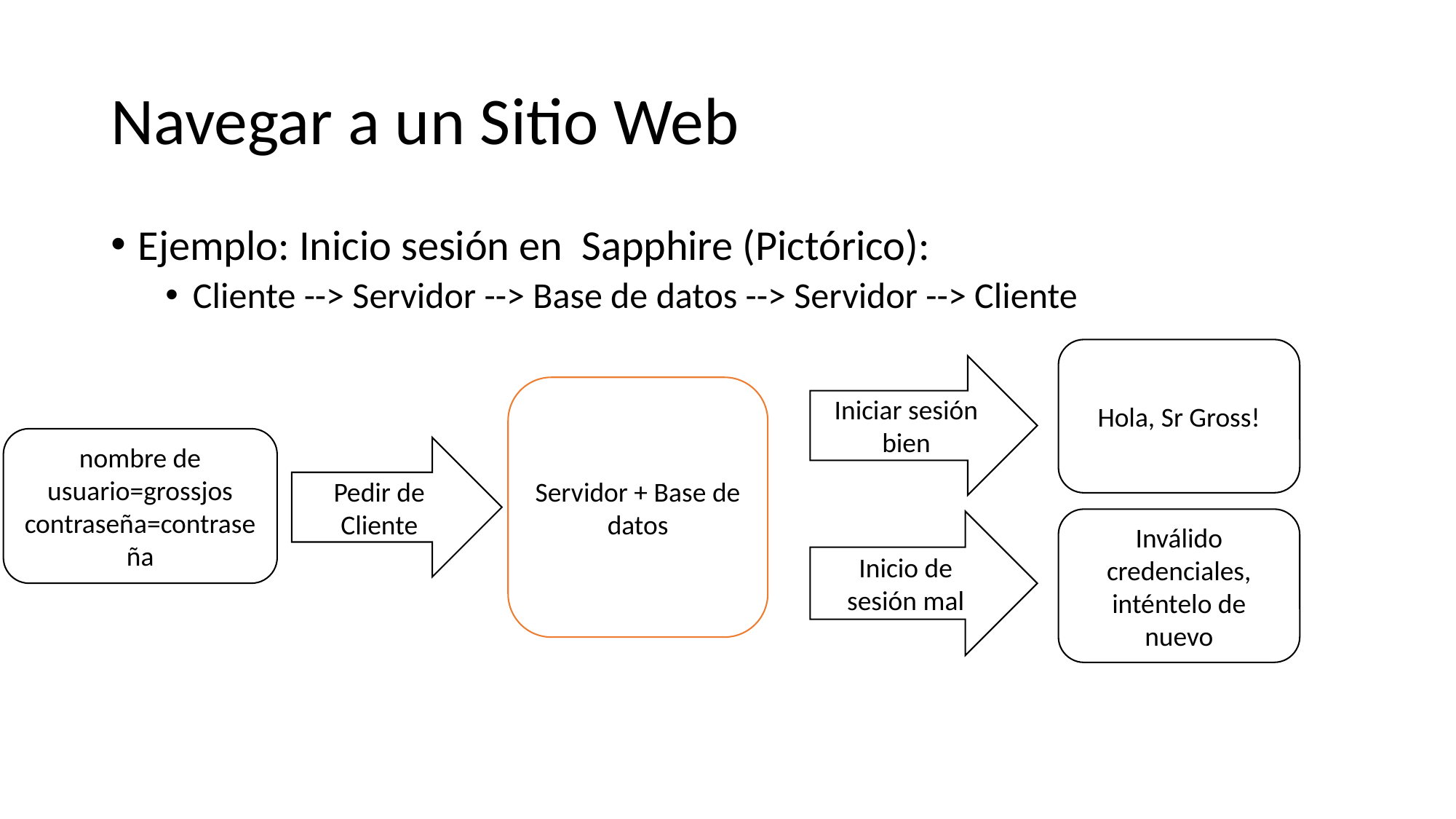

# Navegar a un Sitio Web
Ejemplo: Inicio sesión en  Sapphire (Pictórico):
Cliente --> Servidor --> Base de datos --> Servidor --> Cliente
Hola, Sr Gross!
Iniciar sesión bien
Servidor + Base de datos
nombre de usuario=grossjos
contraseña=contraseña
Pedir de Cliente
Inválido credenciales, inténtelo de nuevo
Inicio de sesión mal